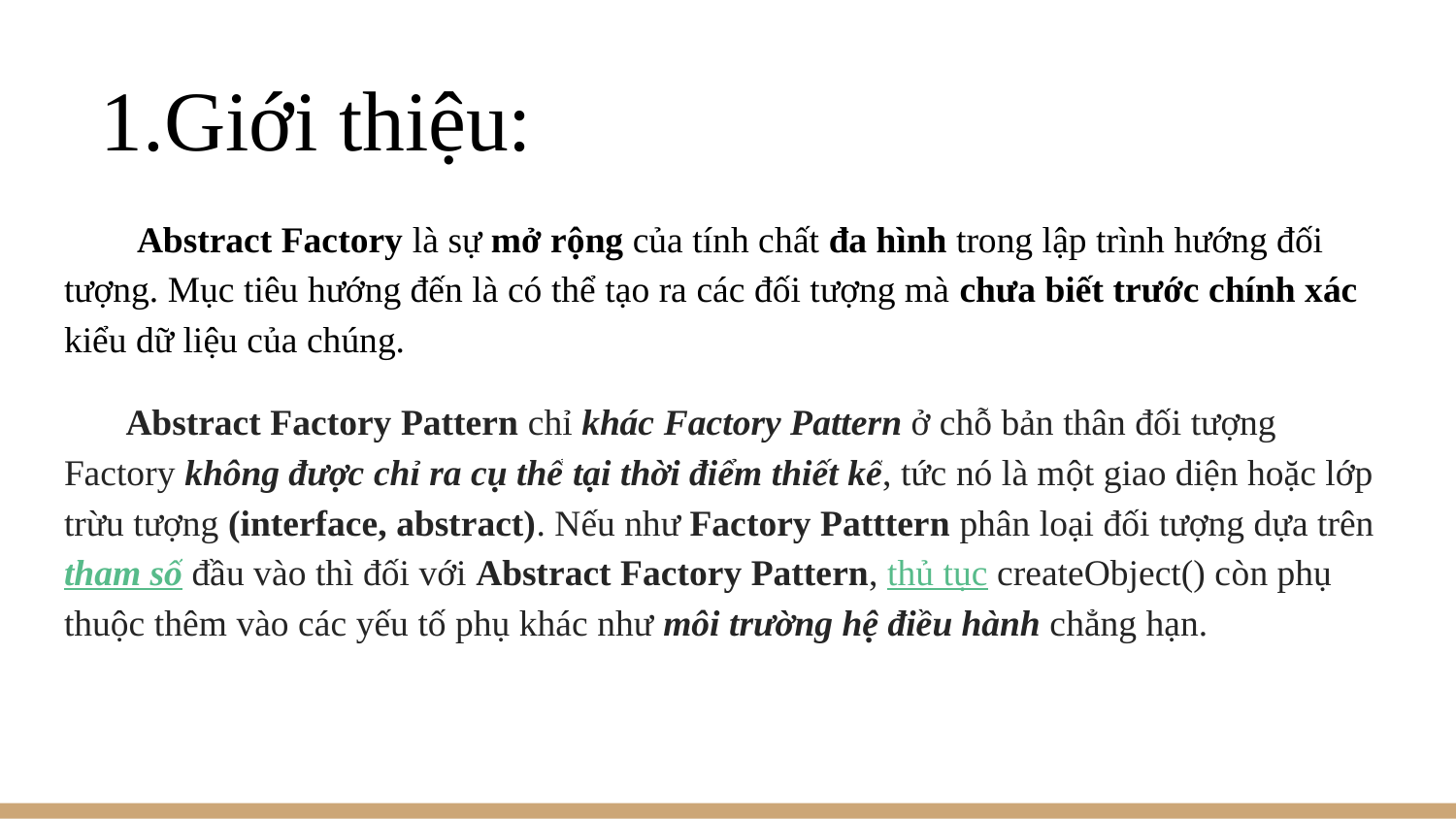

# Giới thiệu:
Abstract Factory là sự mở rộng của tính chất đa hình trong lập trình hướng đối tượng. Mục tiêu hướng đến là có thể tạo ra các đối tượng mà chưa biết trước chính xác kiểu dữ liệu của chúng.
Abstract Factory Pattern chỉ khác Factory Pattern ở chỗ bản thân đối tượng Factory không được chỉ ra cụ thể tại thời điểm thiết kế, tức nó là một giao diện hoặc lớp trừu tượng (interface, abstract). Nếu như Factory Patttern phân loại đối tượng dựa trên tham số đầu vào thì đối với Abstract Factory Pattern, thủ tục createObject() còn phụ thuộc thêm vào các yếu tố phụ khác như môi trường hệ điều hành chẳng hạn.